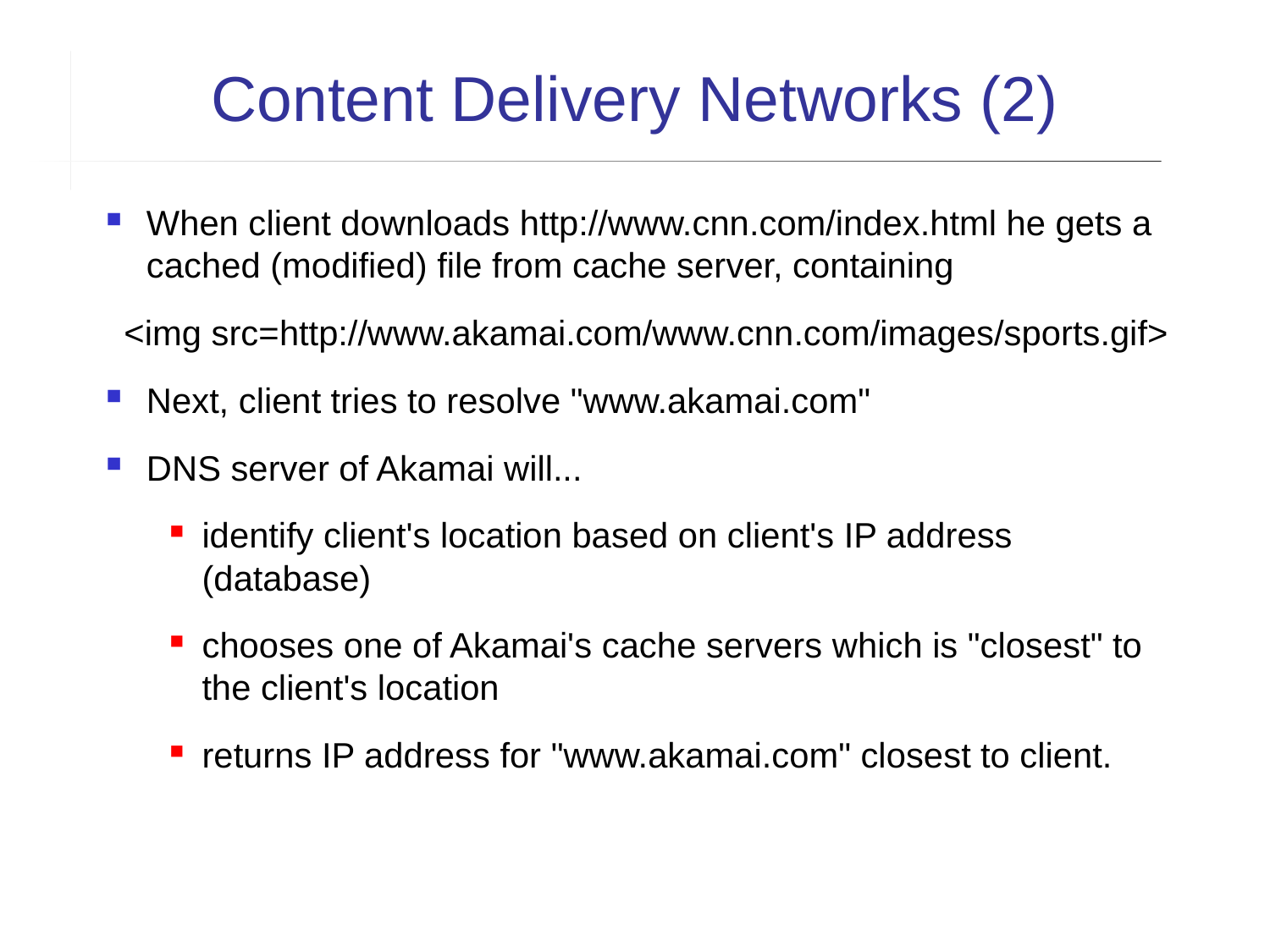

Content Delivery Networks (2)
When client downloads http://www.cnn.com/index.html he gets a cached (modified) file from cache server, containing
<img src=http://www.akamai.com/www.cnn.com/images/sports.gif>
Next, client tries to resolve "www.akamai.com"
DNS server of Akamai will...
identify client's location based on client's IP address (database)
chooses one of Akamai's cache servers which is "closest" to the client's location
returns IP address for "www.akamai.com" closest to client.